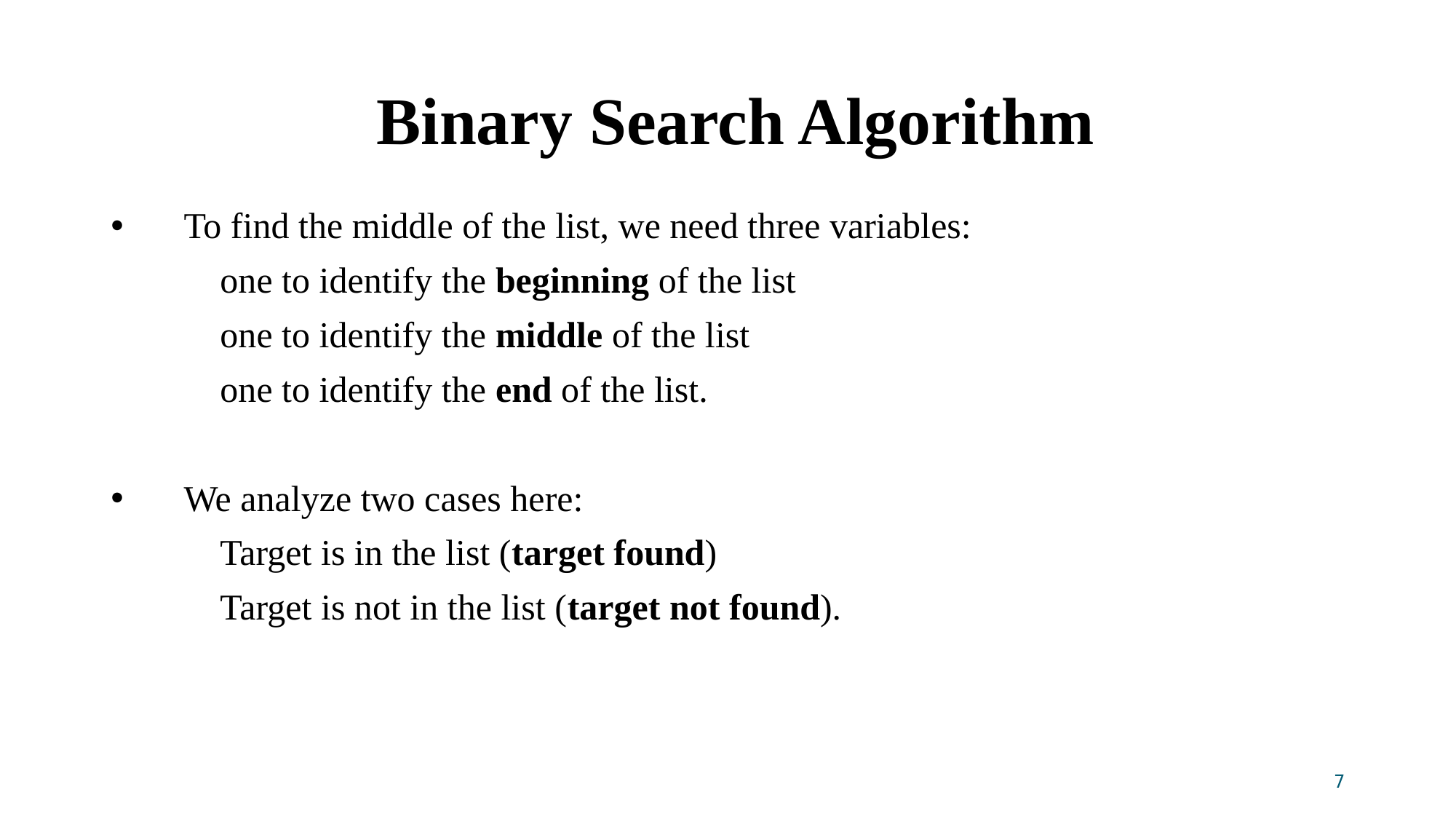

# Binary Search Algorithm
To find the middle of the list, we need three variables:
	one to identify the beginning of the list
	one to identify the middle of the list
	one to identify the end of the list.

We analyze two cases here:
	Target is in the list (target found)
	Target is not in the list (target not found).
7